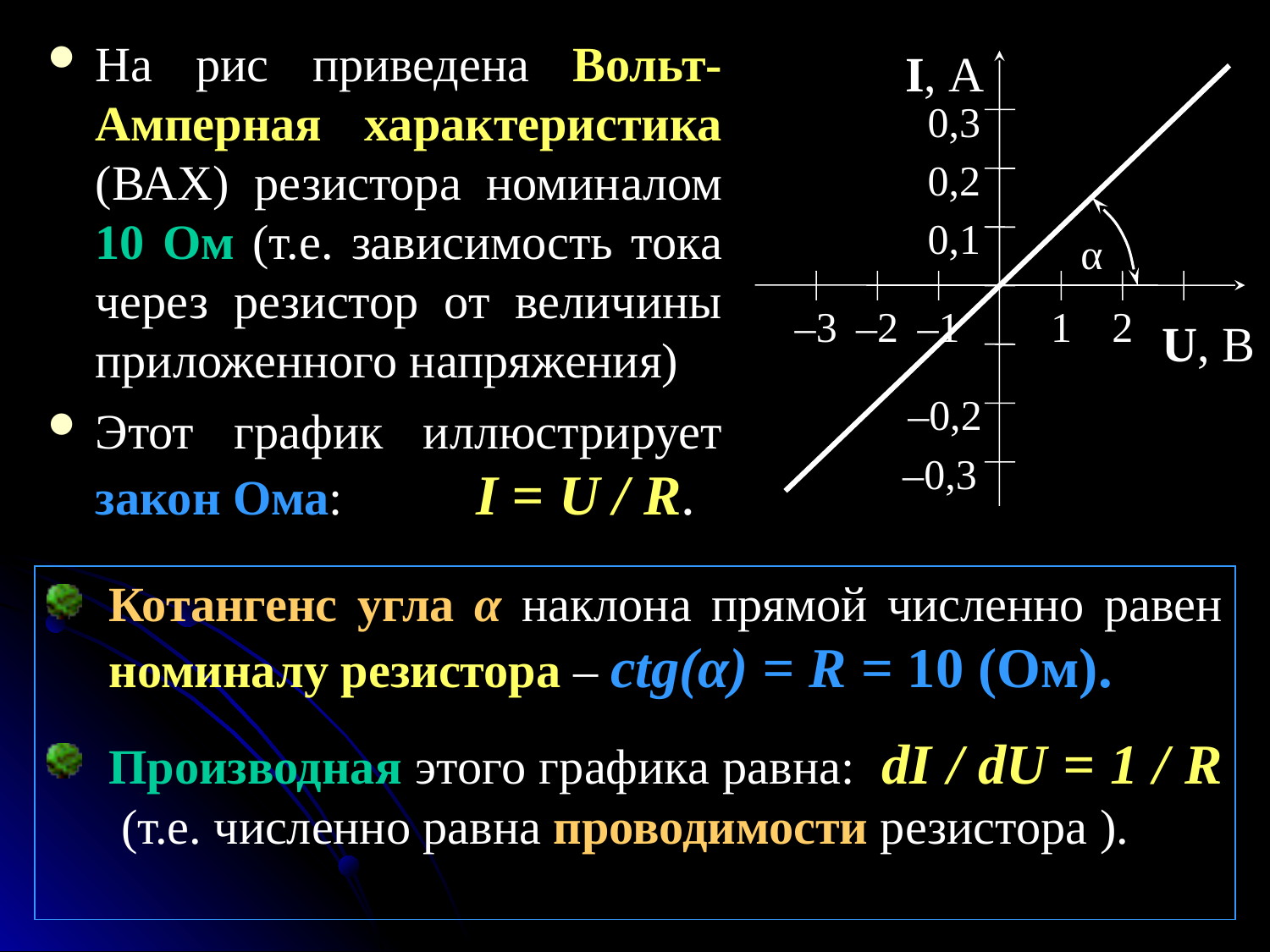

На рис приведена Вольт-Амперная характеристика (ВАХ) резистора номиналом 10 Ом (т.е. зависимость тока через резистор от величины приложенного напряжения)
Этот график иллюстрирует закон Ома:     	I = U / R.
I, А

0,3

0,2

0,1

α

–3
–2
–1
1
2
U, В

–0,2

–0,3

Котангенс угла α наклона прямой численно равен номиналу резистора – ctg(α) = R = 10 (Ом).
Производная этого графика равна:  dI / dU = 1 / R  (т.е. численно равна проводимости резистора ).